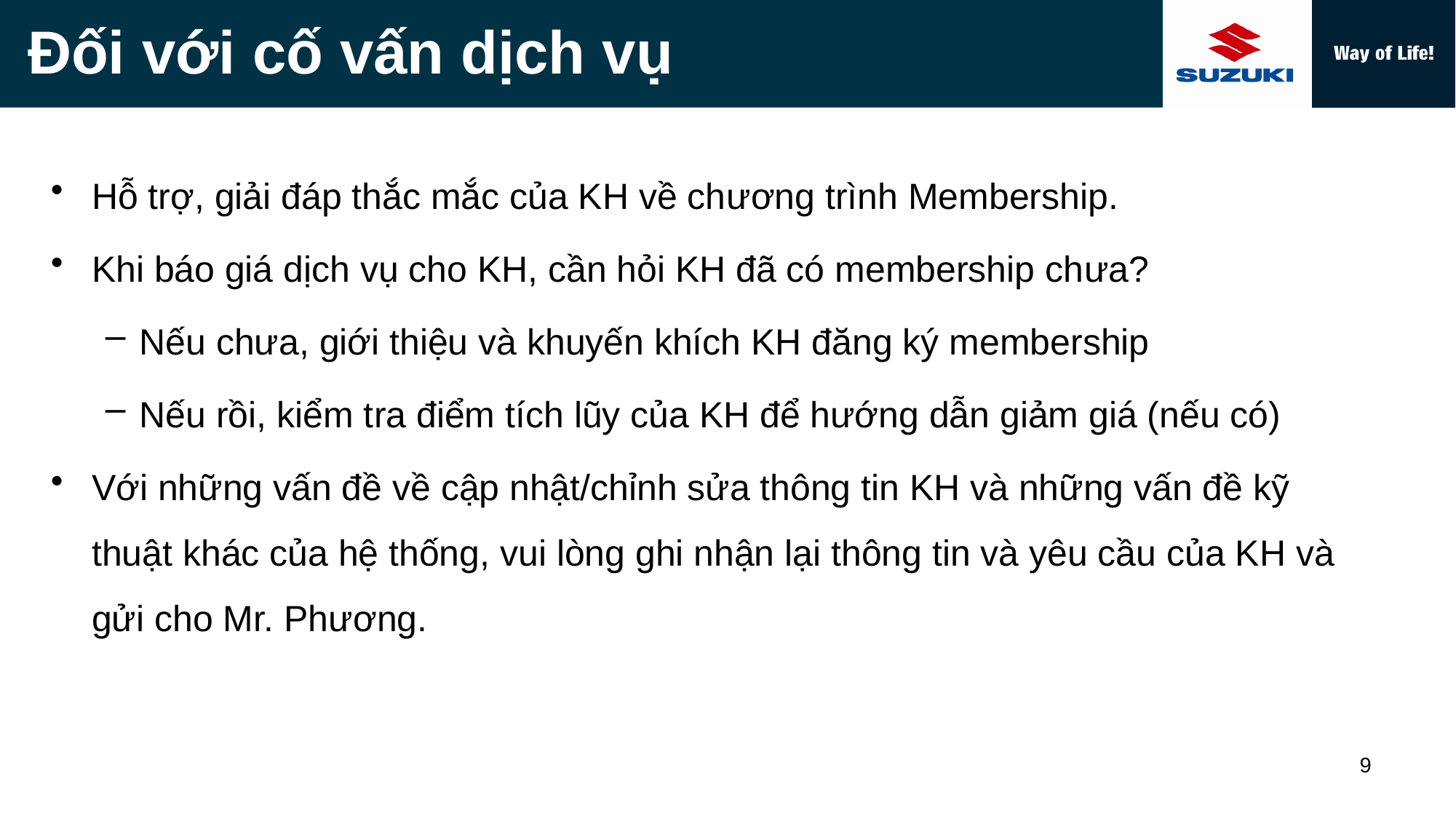

Đối với cố vấn dịch vụ
Hỗ trợ, giải đáp thắc mắc của KH về chương trình Membership.
Khi báo giá dịch vụ cho KH, cần hỏi KH đã có membership chưa?
Nếu chưa, giới thiệu và khuyến khích KH đăng ký membership
Nếu rồi, kiểm tra điểm tích lũy của KH để hướng dẫn giảm giá (nếu có)
Với những vấn đề về cập nhật/chỉnh sửa thông tin KH và những vấn đề kỹ thuật khác của hệ thống, vui lòng ghi nhận lại thông tin và yêu cầu của KH và gửi cho Mr. Phương.
9